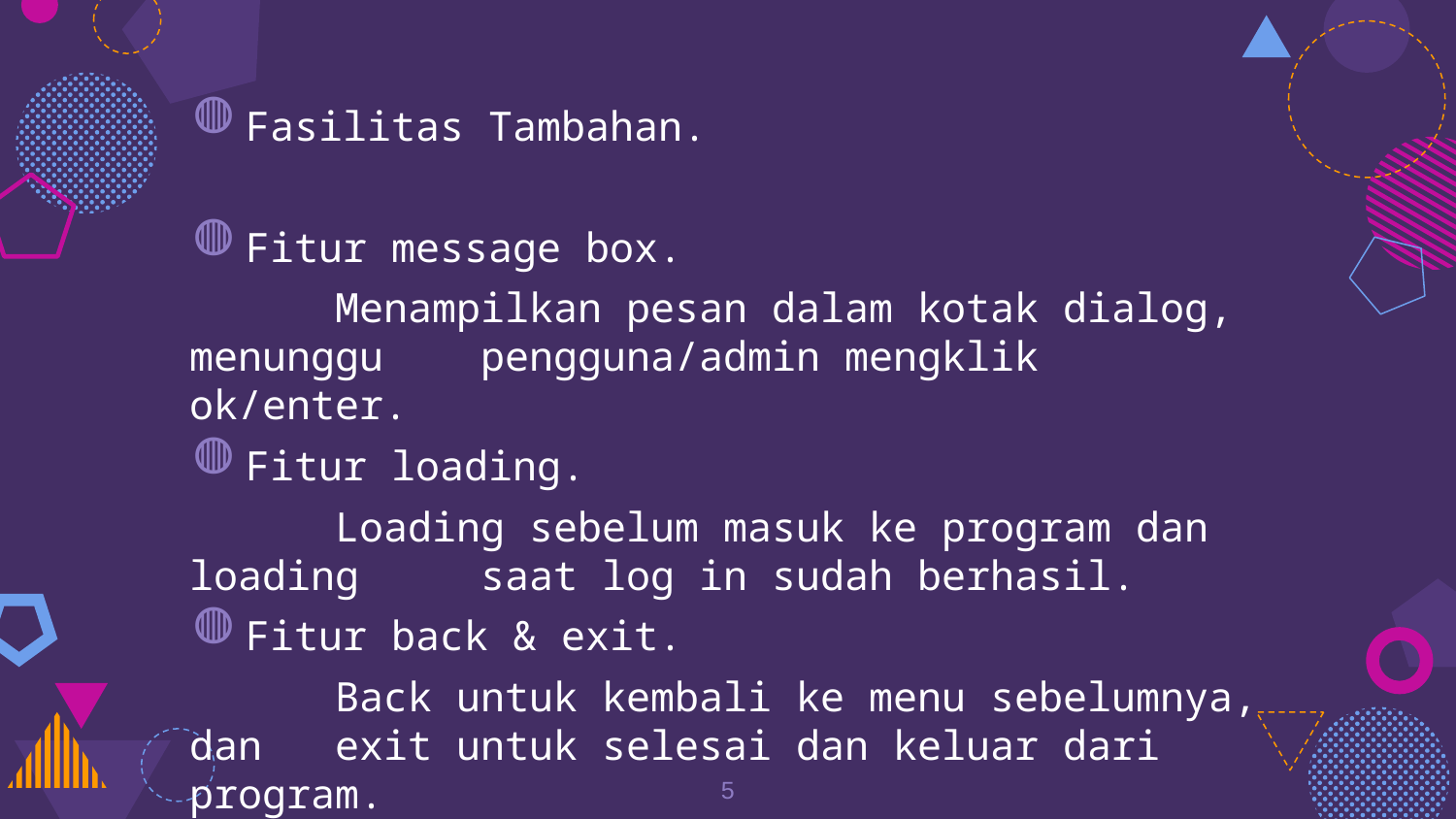

Fasilitas Tambahan.

Fitur message box.
	Menampilkan pesan dalam kotak dialog, menunggu 	pengguna/admin mengklik ok/enter.
Fitur loading.
	Loading sebelum masuk ke program dan loading 	saat log in sudah berhasil.
Fitur back & exit.
	Back untuk kembali ke menu sebelumnya, dan 	exit untuk selesai dan keluar dari program.

5